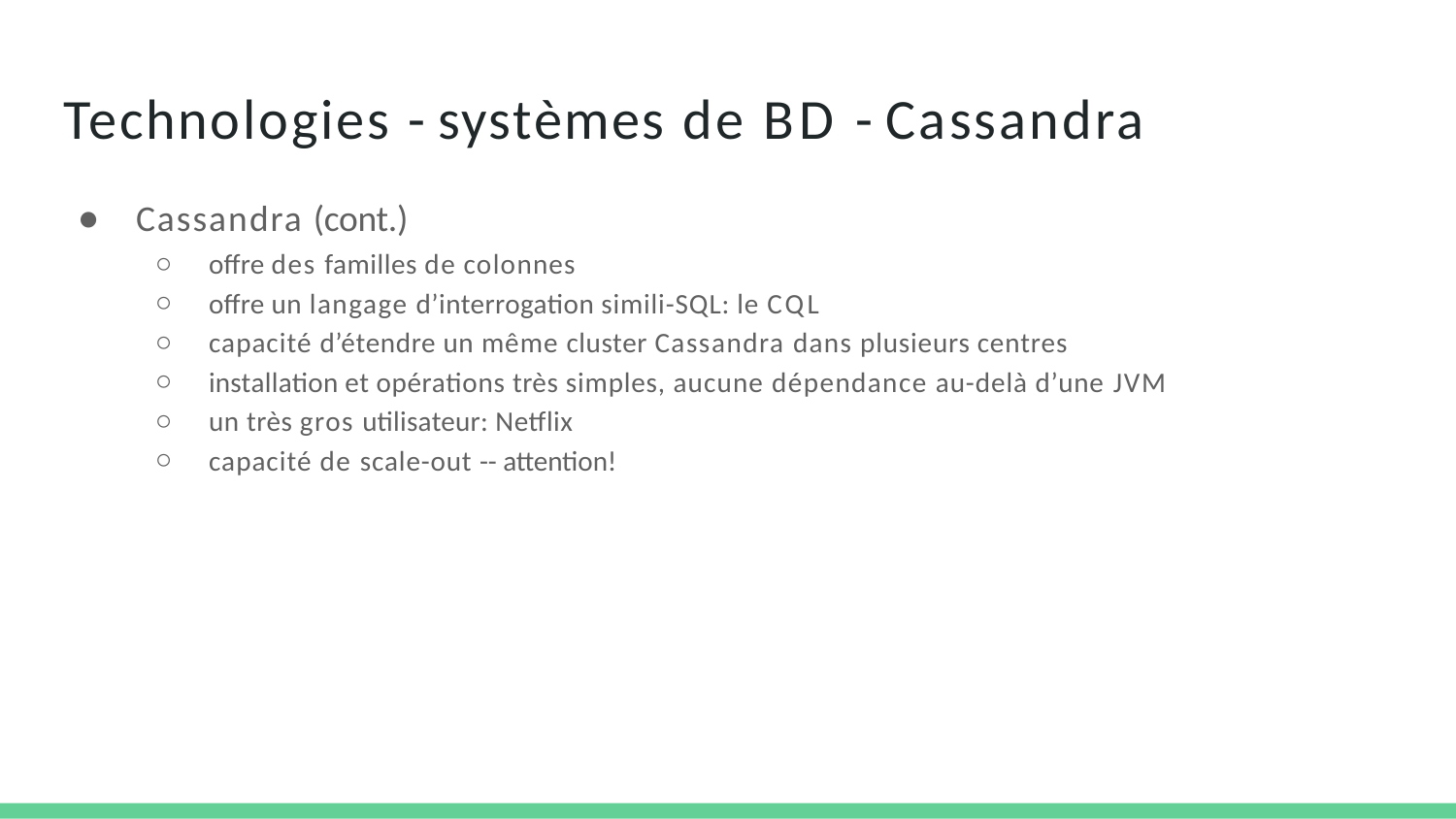

# Technologies - systèmes de BD - Cassandra
Cassandra (cont.)
offre des familles de colonnes
offre un langage d’interrogation simili-SQL: le CQL
capacité d’étendre un même cluster Cassandra dans plusieurs centres
installation et opérations très simples, aucune dépendance au-delà d’une JVM
un très gros utilisateur: Netflix
capacité de scale-out -- attention!